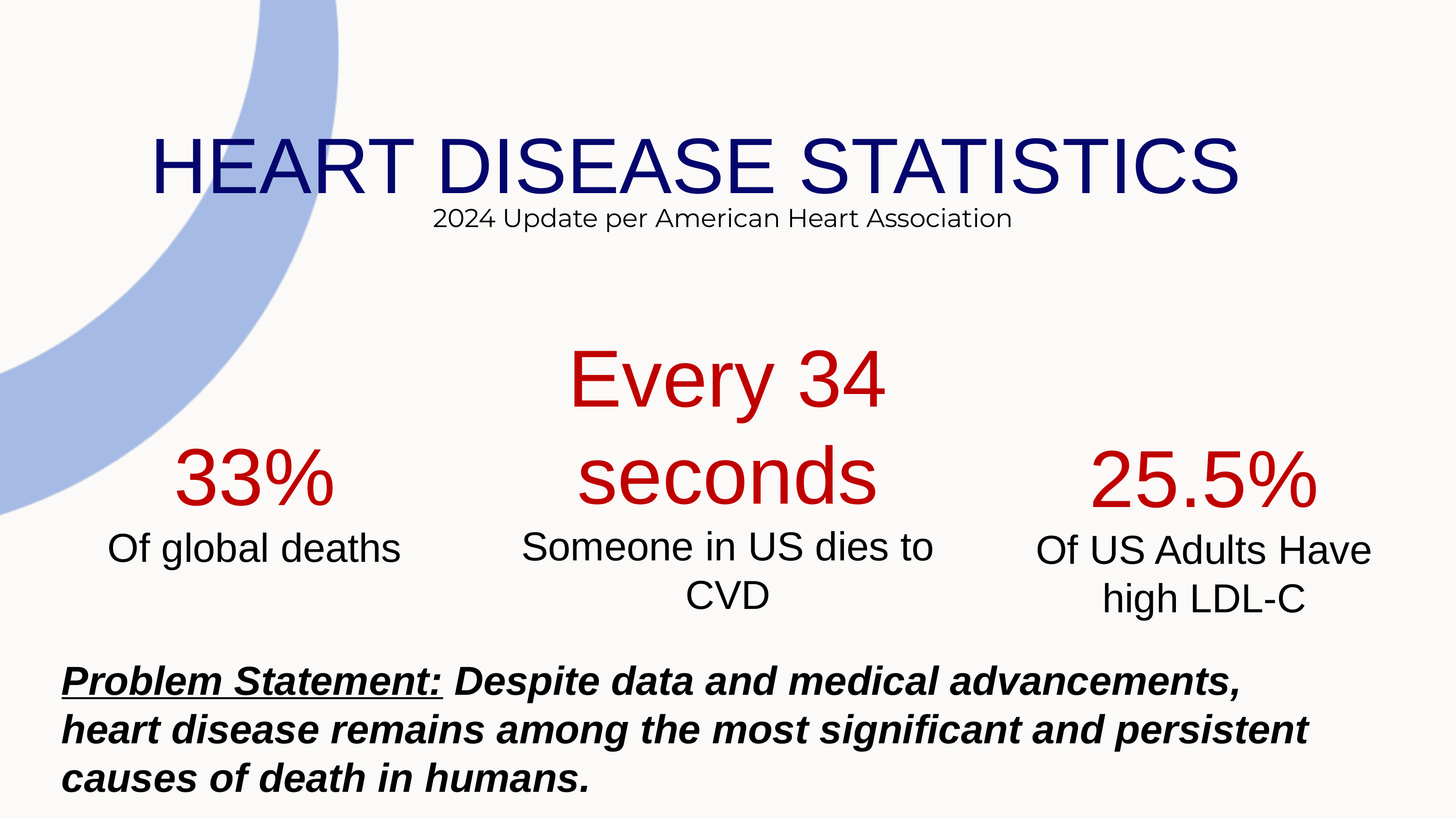

HEART DISEASE STATISTICS
2024 Update per American Heart Association
Every 34 seconds
Someone in US dies to CVD

33%
Of global deaths

25.5%
Of US Adults Have high LDL-C

Problem Statement: Despite data and medical advancements, heart disease remains among the most significant and persistent causes of death in humans.